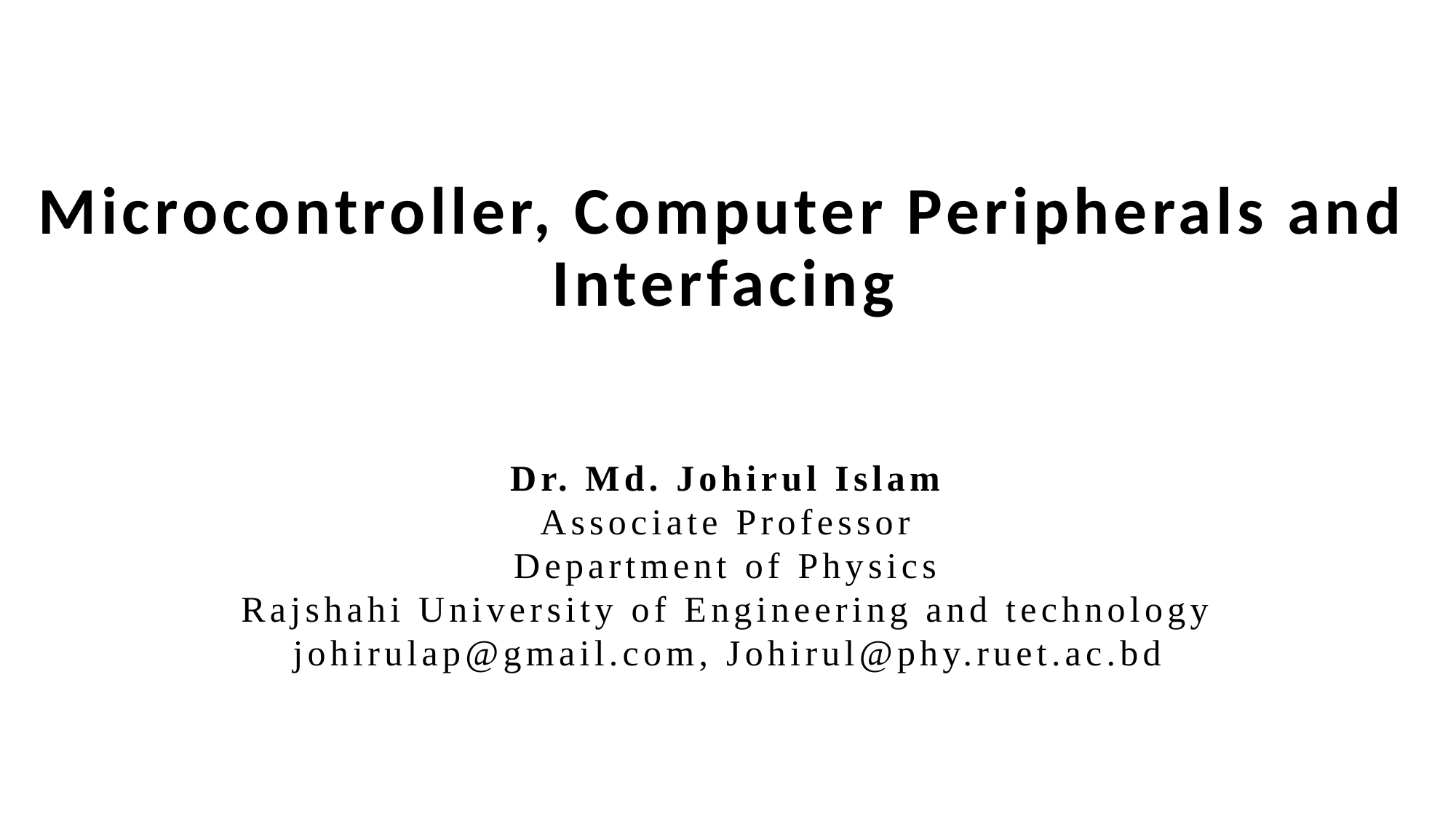

Microcontroller, Computer Peripherals and Interfacing
Dr. Md. Johirul Islam
Associate Professor
Department of Physics
Rajshahi University of Engineering and technology
johirulap@gmail.com, Johirul@phy.ruet.ac.bd